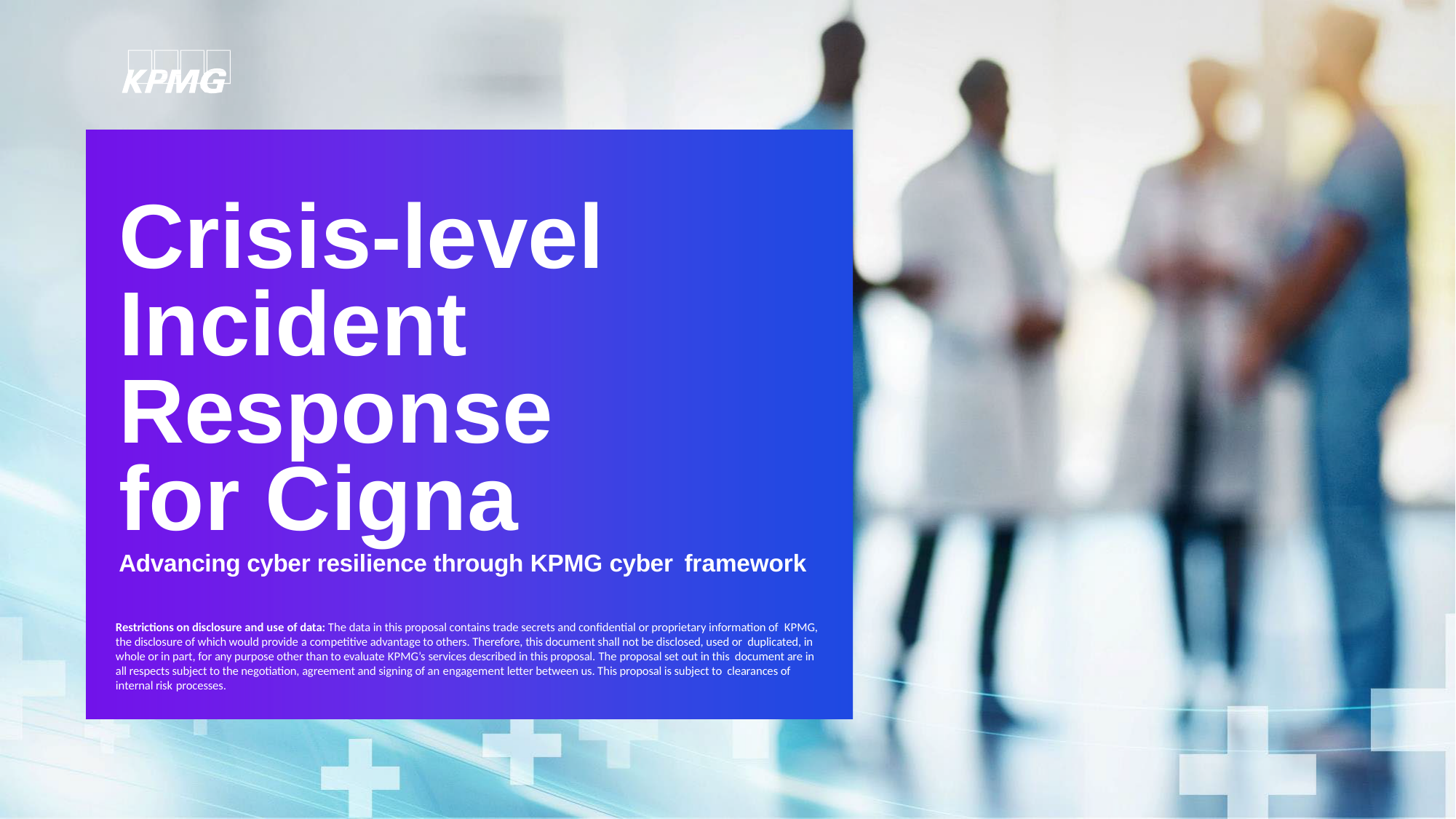

# Crisis-level Incident  Response for Cigna
Advancing cyber resilience through KPMG cyber framework
Restrictions on disclosure and use of data: The data in this proposal contains trade secrets and confidential or proprietary information of  KPMG, the disclosure of which would provide a competitive advantage to others. Therefore, this document shall not be disclosed, used or  duplicated, in whole or in part, for any purpose other than to evaluate KPMG’s services described in this proposal. The proposal set out in this  document are in all respects subject to the negotiation, agreement and signing of an engagement letter between us. This proposal is subject to  clearances of internal risk processes.